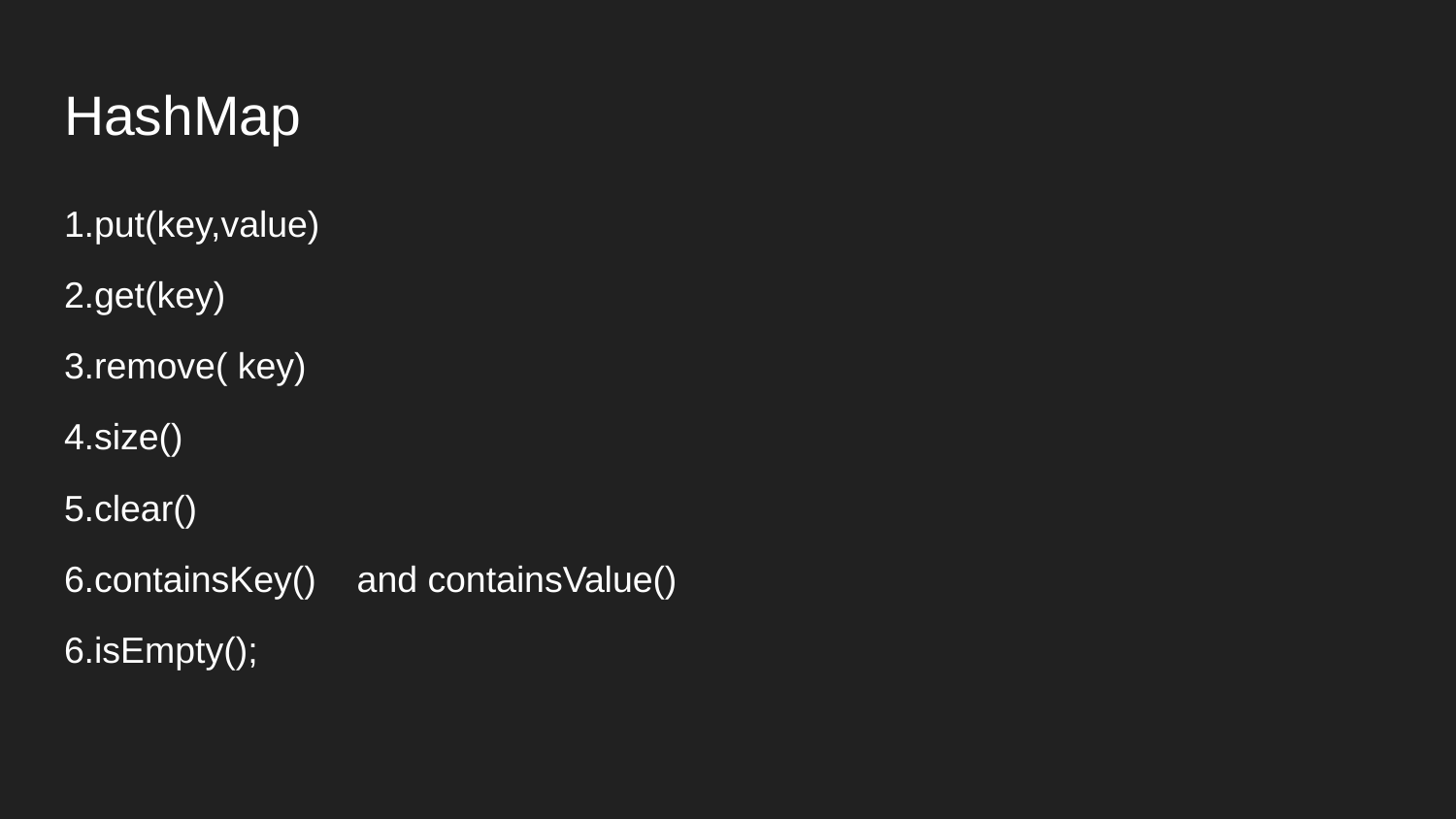

# HashMap
1.put(key,value)
2.get(key)
3.remove( key)
4.size()
5.clear()
6.containsKey()    and containsValue()
6.isEmpty();